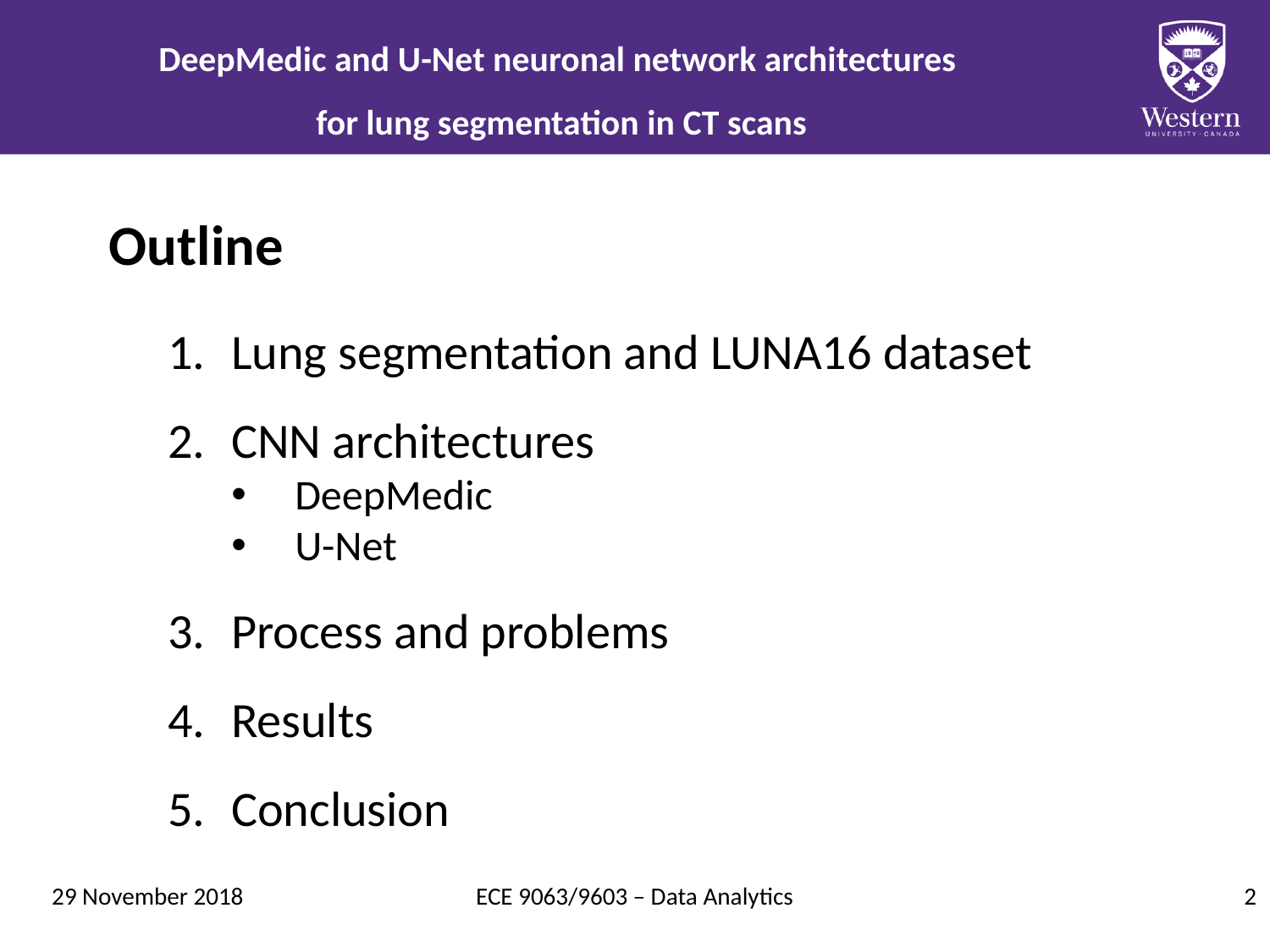

Outline
Lung segmentation and LUNA16 dataset
CNN architectures
DeepMedic
U-Net
Process and problems
Results
Conclusion